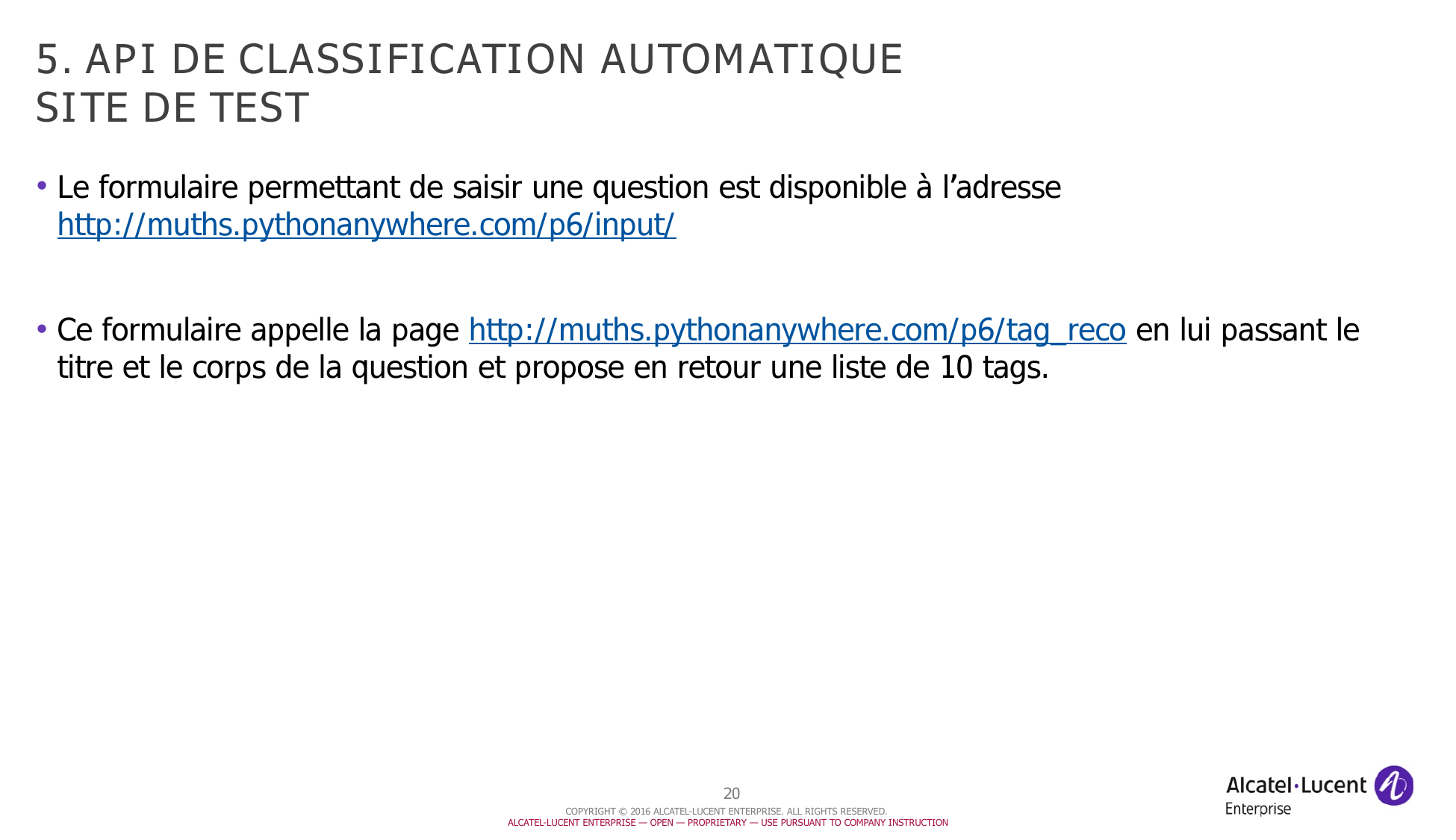

# 5. API de classification automatique Site de test
Le formulaire permettant de saisir une question est disponible à l’adresse
http://muths.pythonanywhere.com/p6/input/

Ce formulaire appelle la page http://muths.pythonanywhere.com/p6/tag_reco en lui passant le titre et le corps de la question et propose en retour une liste de 10 tags.